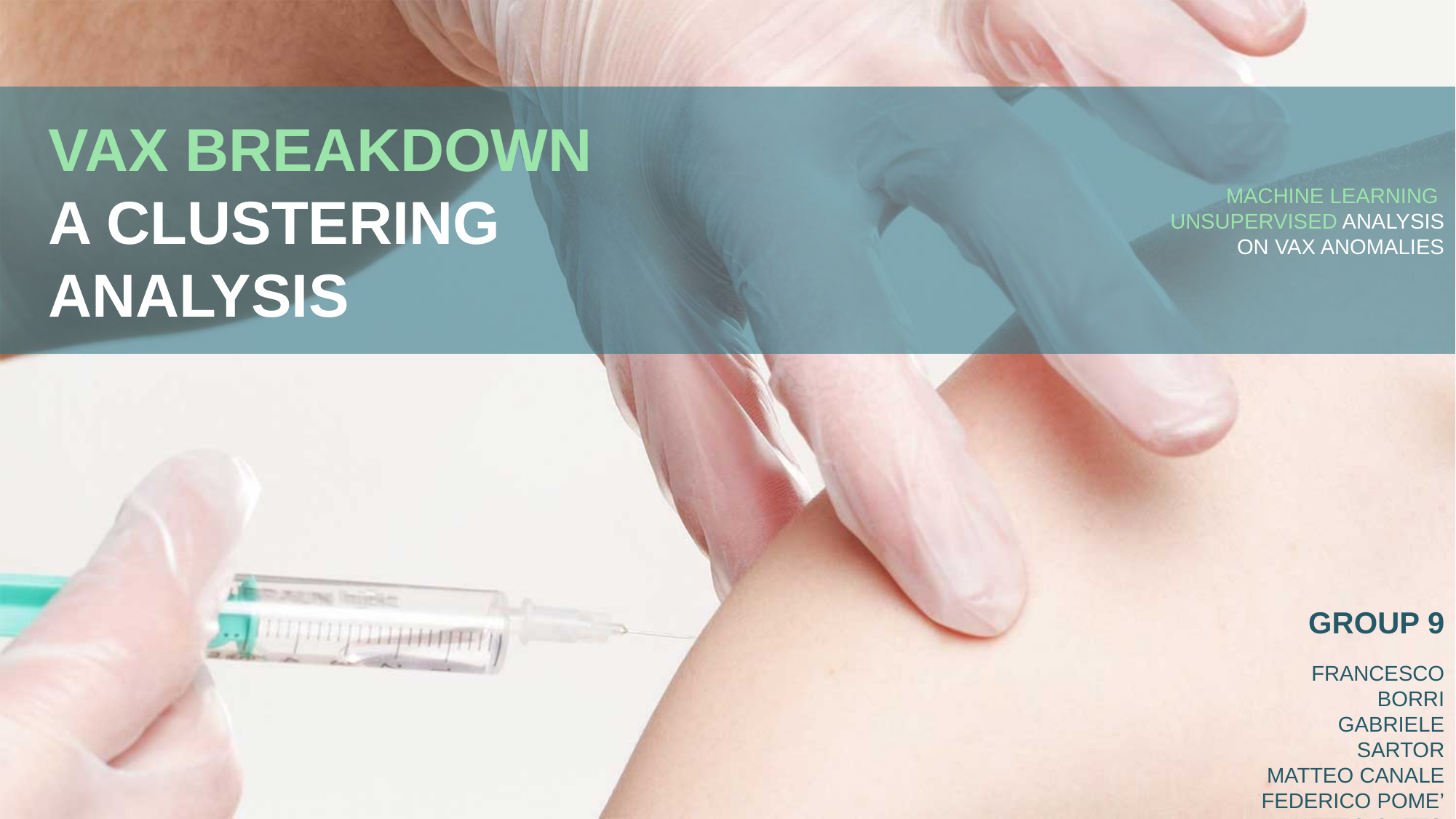

MACHINE LEARNING
UNSUPERVISED ANALYSIS
ON VAX ANOMALIES
VAX BREAKDOWN
A CLUSTERING ANALYSIS
GROUP 9

FRANCESCO BORRI
GABRIELE SARTOR
MATTEO CANALE
FEDERICO POME’
MATTEO GATTO